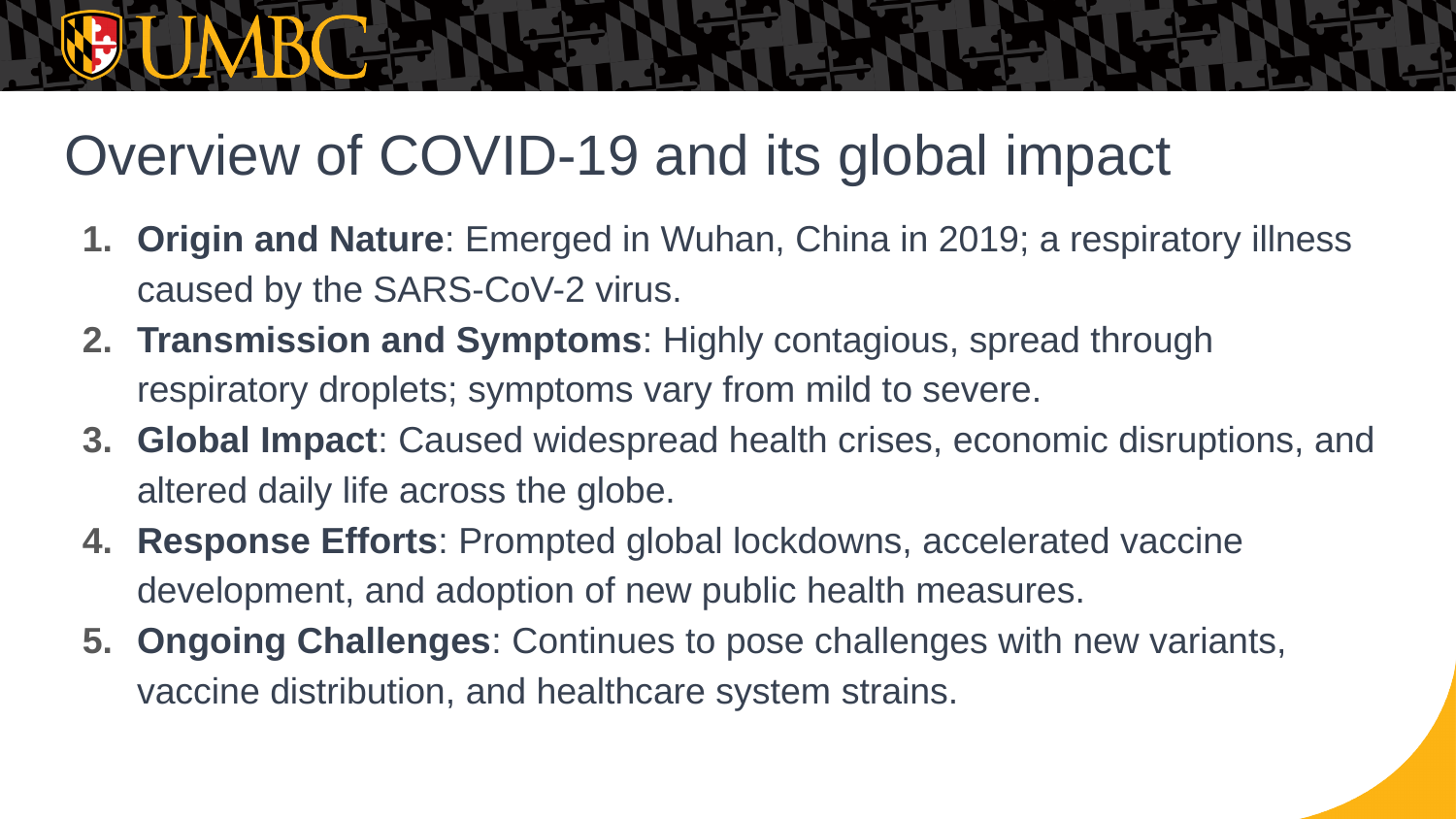

# Overview of COVID-19 and its global impact
Origin and Nature: Emerged in Wuhan, China in 2019; a respiratory illness caused by the SARS-CoV-2 virus.
Transmission and Symptoms: Highly contagious, spread through respiratory droplets; symptoms vary from mild to severe.
Global Impact: Caused widespread health crises, economic disruptions, and altered daily life across the globe.
Response Efforts: Prompted global lockdowns, accelerated vaccine development, and adoption of new public health measures.
Ongoing Challenges: Continues to pose challenges with new variants, vaccine distribution, and healthcare system strains.